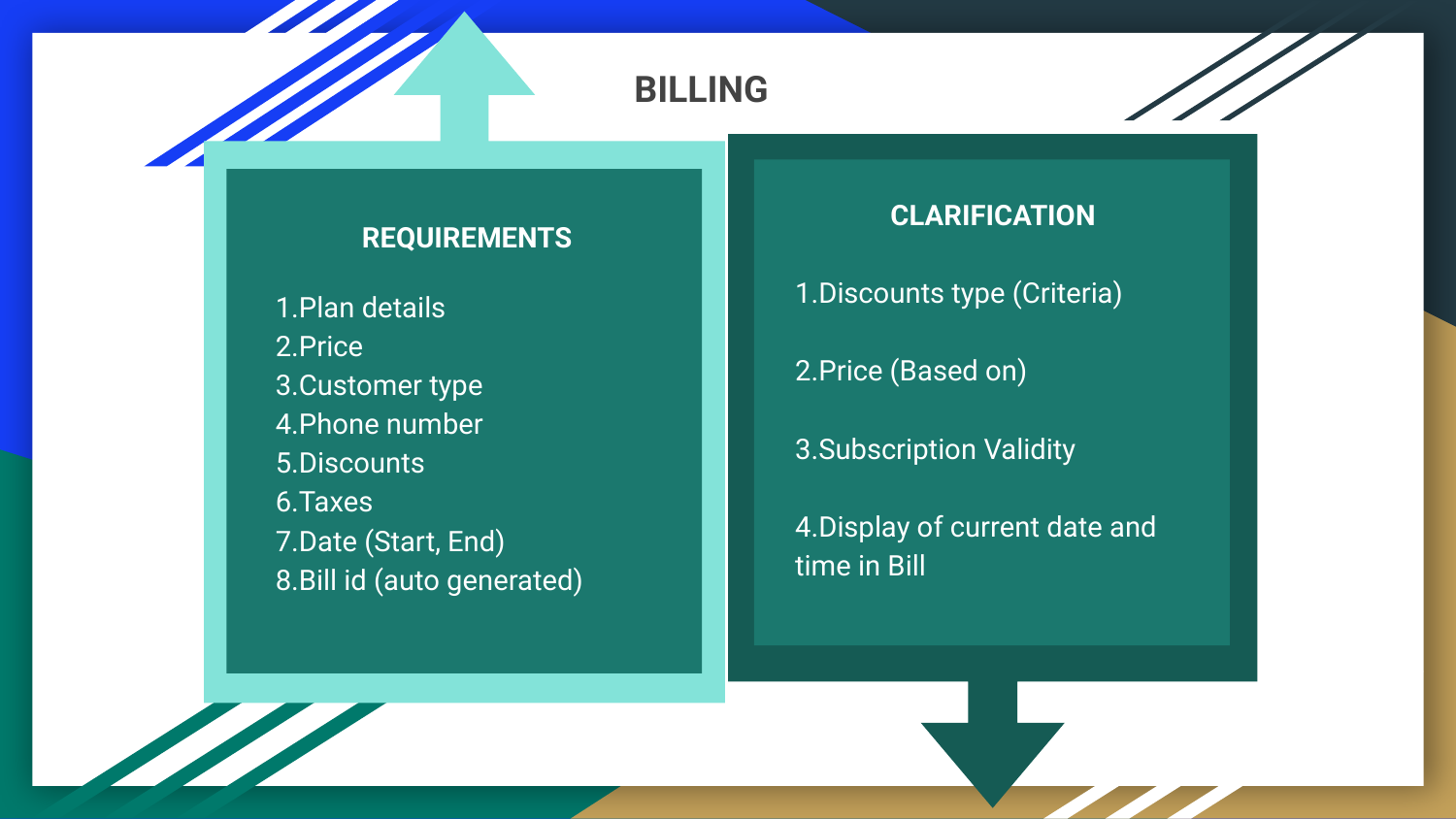

REQUIREMENTS

1.Plan details
2.Price
3.Customer type
4.Phone number
5.Discounts
6.Taxes
7.Date (Start, End)
8.Bill id (auto generated)

BILLING

CLARIFICATION

1.Discounts type (Criteria)

2.Price (Based on)

3.Subscription Validity

4.Display of current date and time in Bill